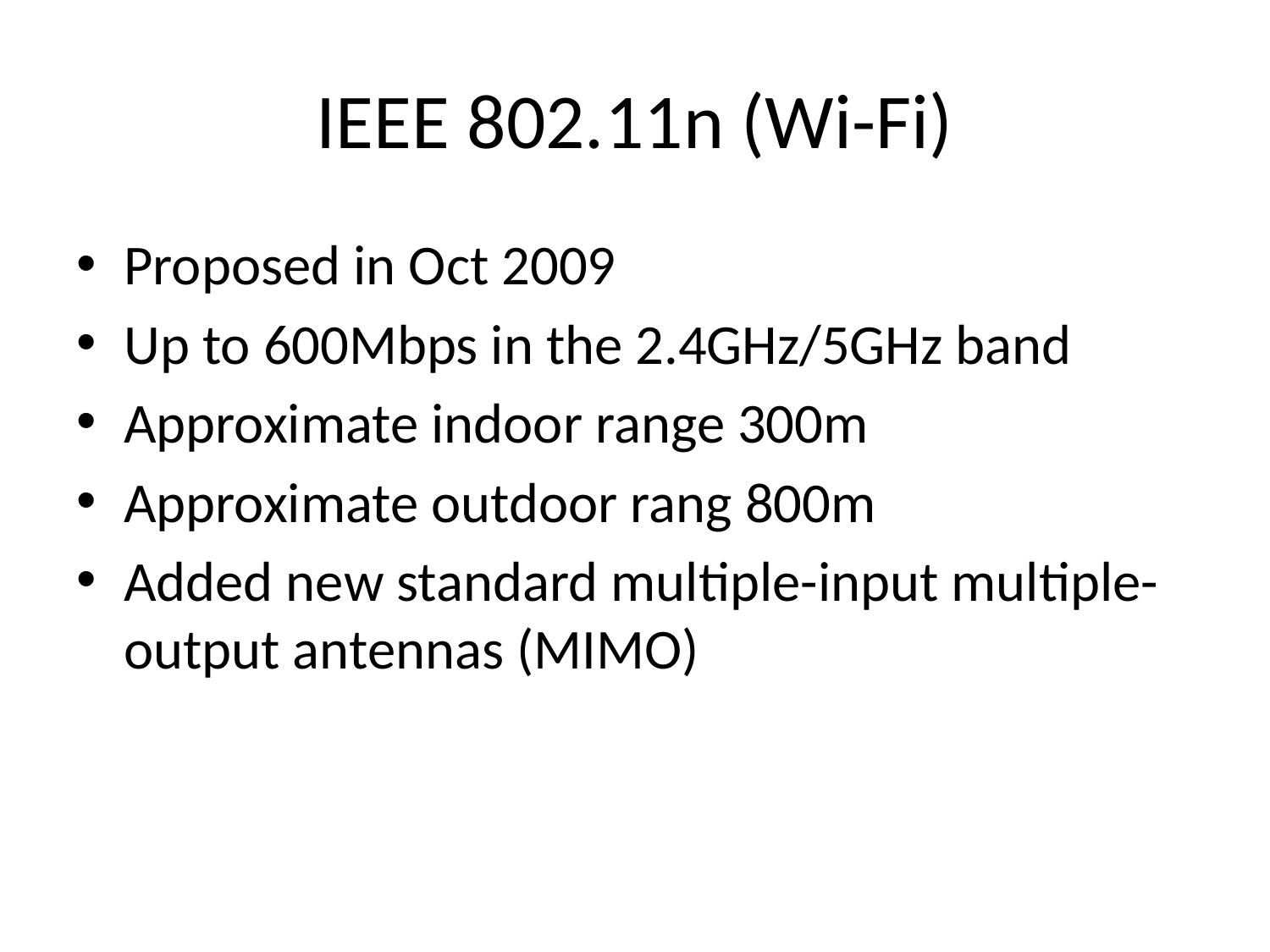

# IEEE 802.11n (Wi-Fi)
Proposed in Oct 2009
Up to 600Mbps in the 2.4GHz/5GHz band
Approximate indoor range 300m
Approximate outdoor rang 800m
Added new standard multiple-input multiple-output antennas (MIMO)